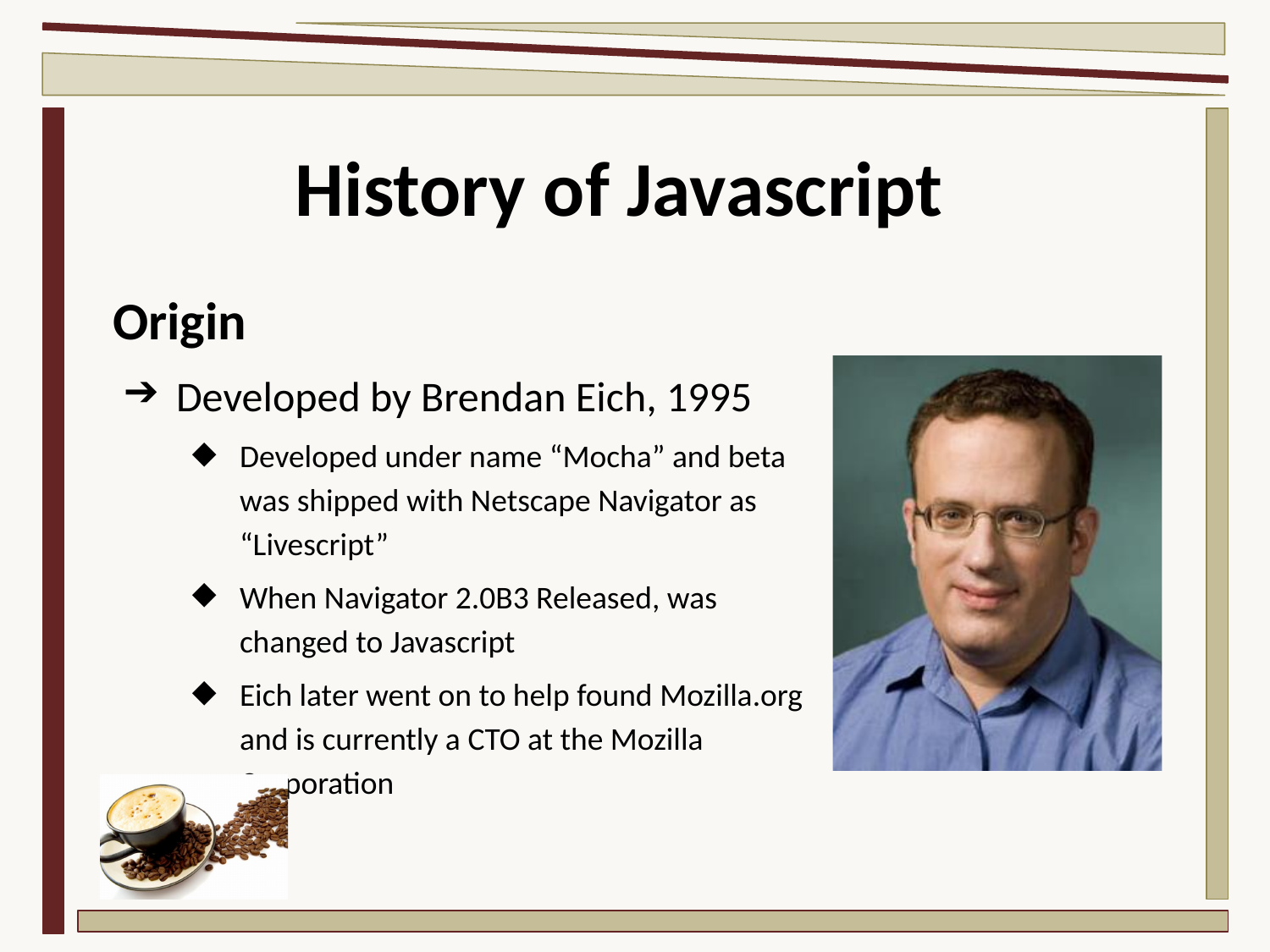

# History of Javascript
Origin
Developed by Brendan Eich, 1995
Developed under name “Mocha” and beta was shipped with Netscape Navigator as “Livescript”
When Navigator 2.0B3 Released, was changed to Javascript
Eich later went on to help found Mozilla.org and is currently a CTO at the Mozilla Corporation